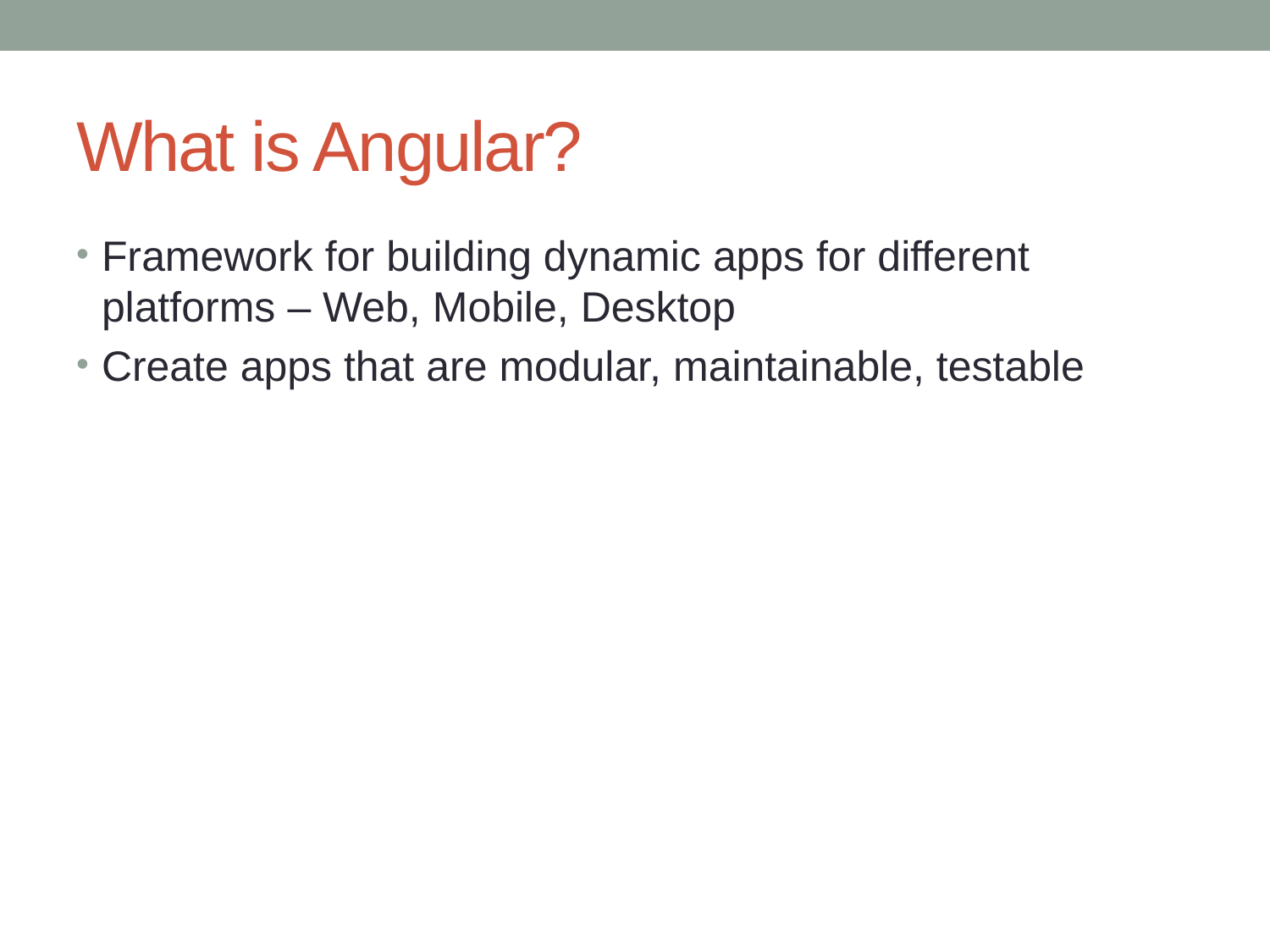

# What is Angular?
Framework for building dynamic apps for different platforms – Web, Mobile, Desktop
Create apps that are modular, maintainable, testable